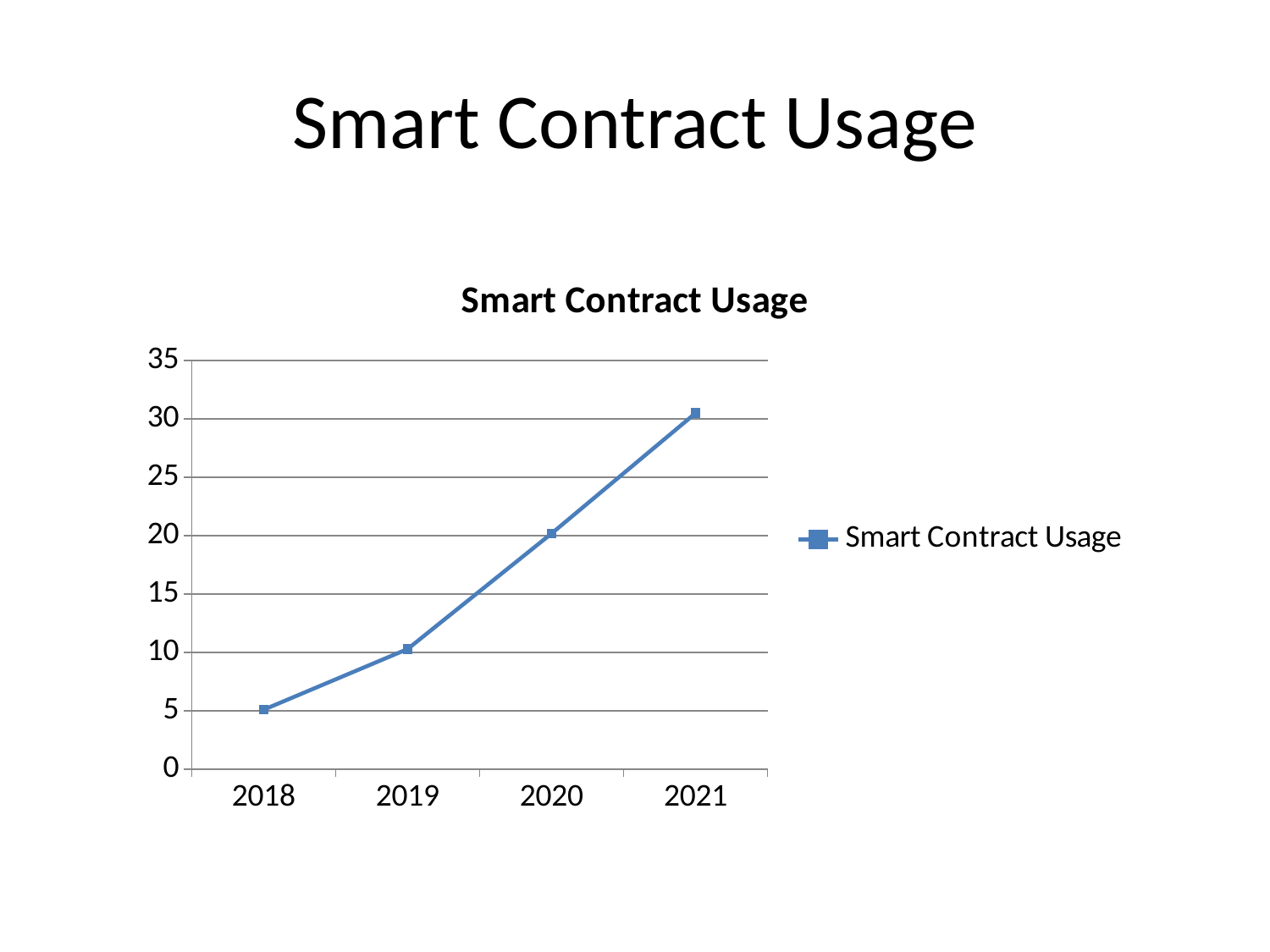

# Smart Contract Usage

### Chart: Smart Contract Usage

| Category | Smart Contract Usage |
|---|---|
| 2018 | 5.1 |
| 2019 | 10.3 |
| 2020 | 20.2 |
| 2021 | 30.5 |